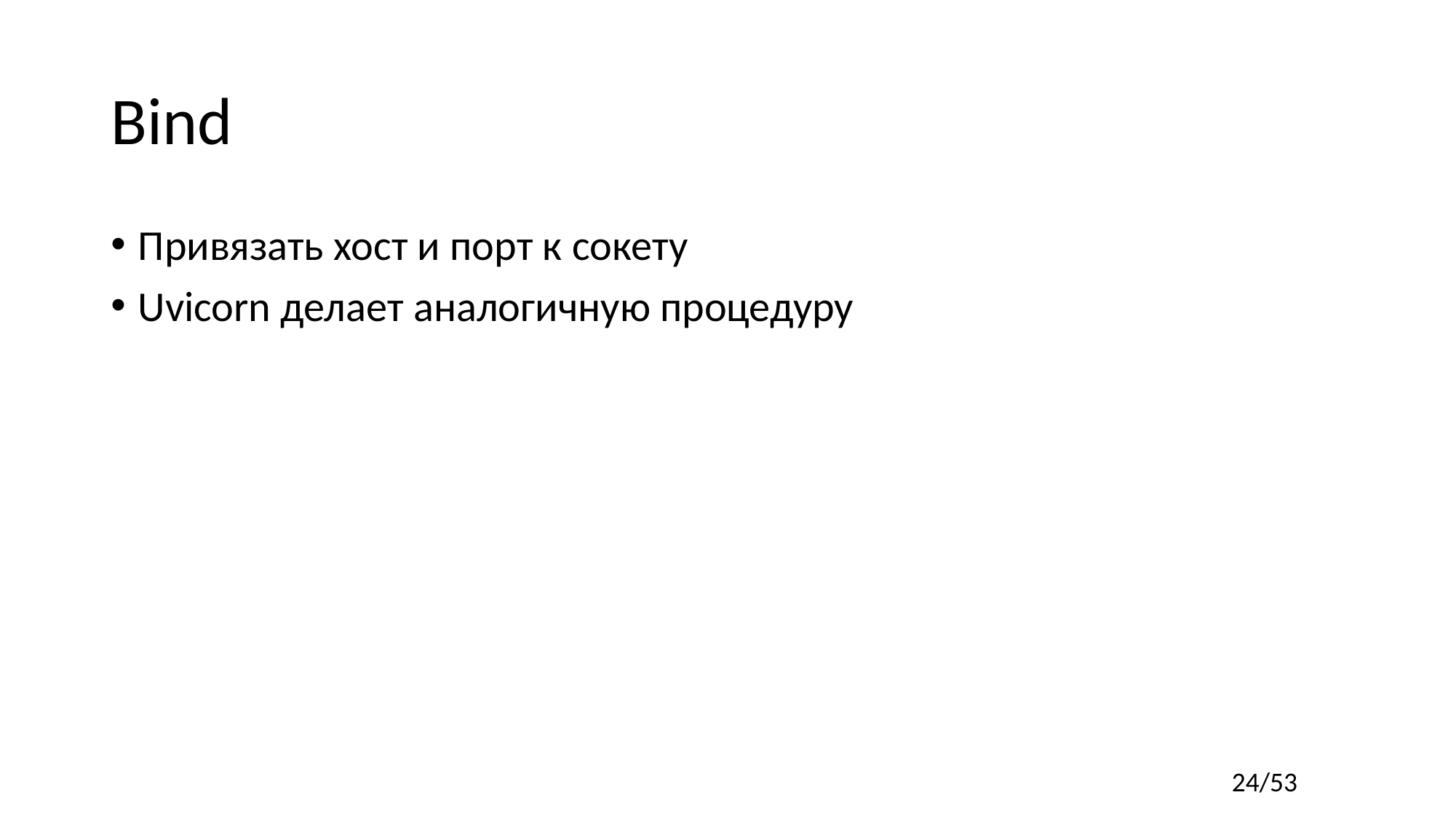

# Bind
Привязать хост и порт к сокету
Uvicorn делает аналогичную процедуру